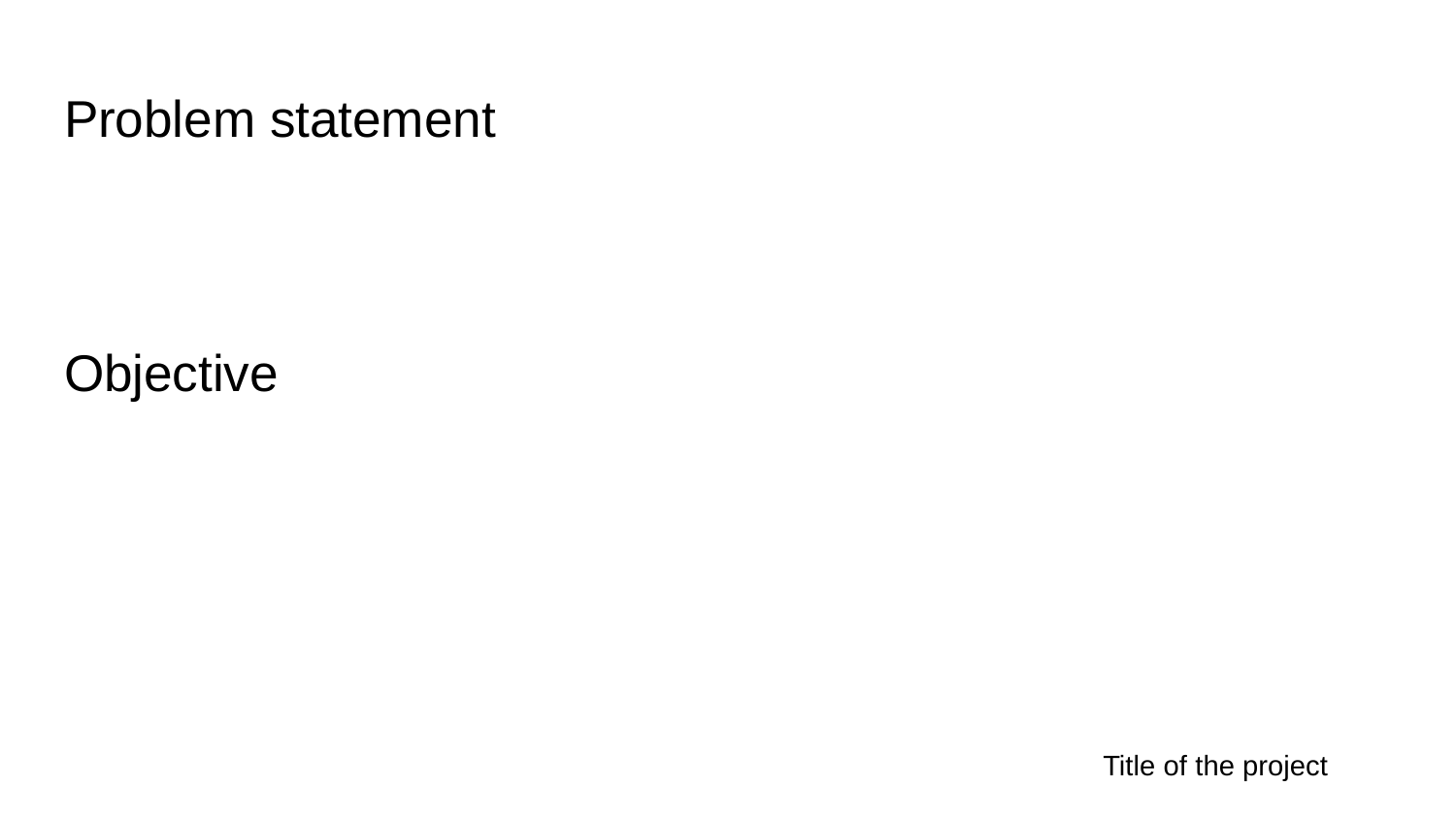

# Problem statement

Objective

Title of the project